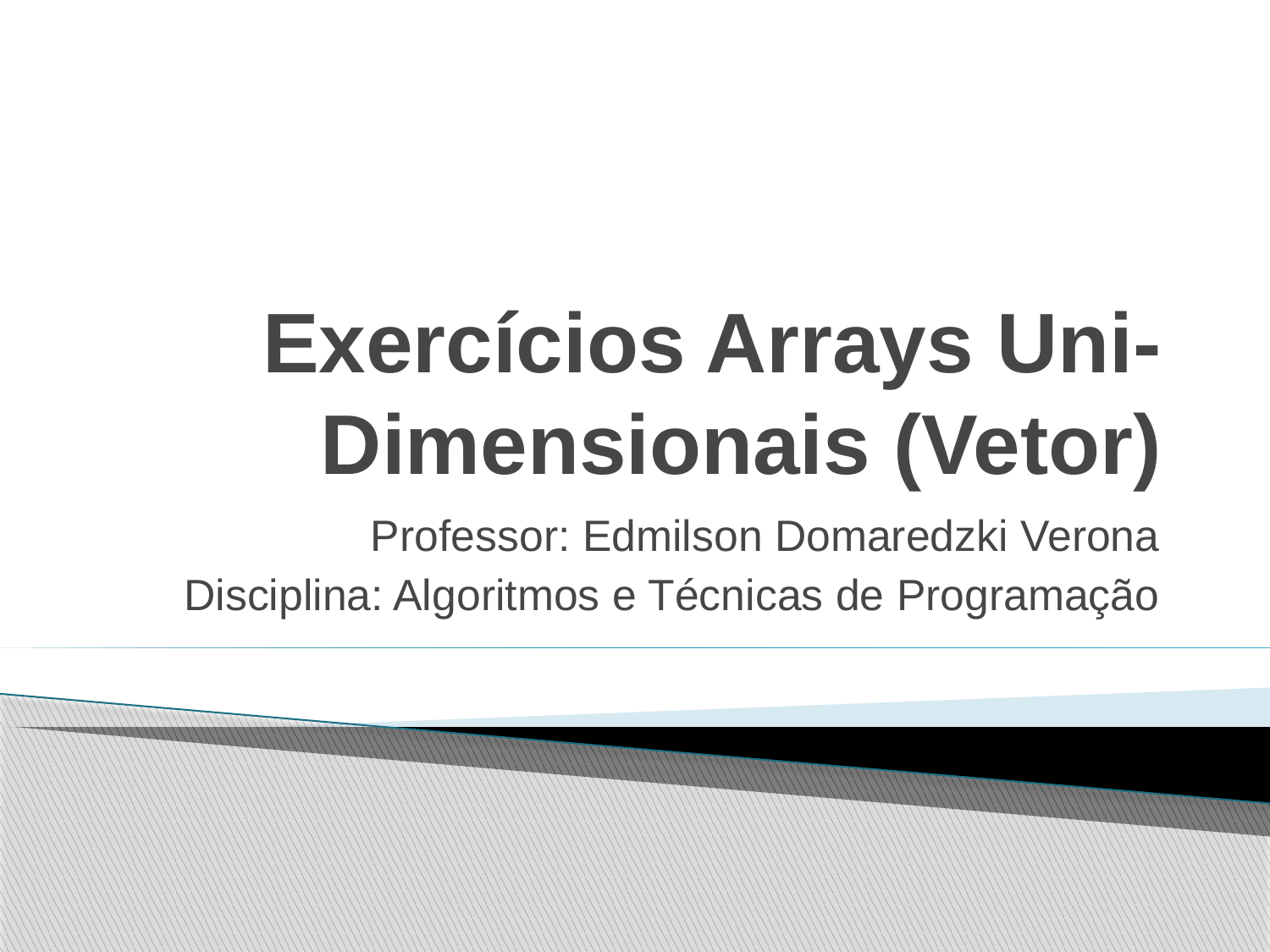

# Exercícios Arrays Uni-Dimensionais (Vetor)
Professor: Edmilson Domaredzki Verona
Disciplina: Algoritmos e Técnicas de Programação